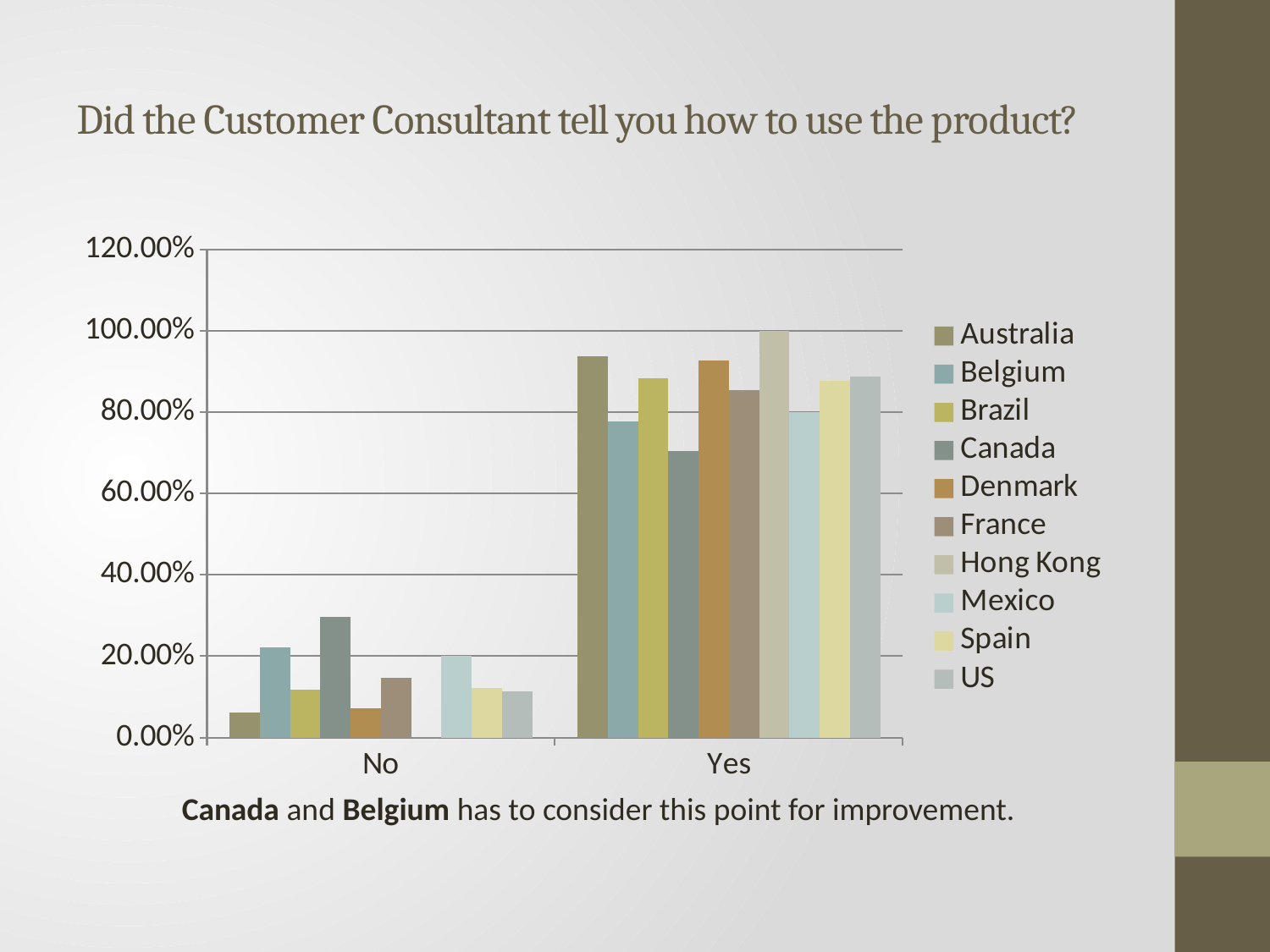

# Did the Customer Consultant tell you how to use the product?

### Chart

| Category | Australia | Belgium | Brazil | Canada | Denmark | France | Hong Kong | Mexico | Spain | US |
|---|---|---|---|---|---|---|---|---|---|---|
| No | 0.06172839506172839 | 0.2222222222222222 | 0.11764705882352941 | 0.2962962962962963 | 0.07272727272727272 | 0.14606741573033707 | 0.0 | 0.2 | 0.12222222222222222 | 0.1134020618556701 |
| Yes | 0.9382716049382716 | 0.7777777777777778 | 0.8823529411764706 | 0.7037037037037037 | 0.9272727272727272 | 0.8539325842696629 | 1.0 | 0.8 | 0.8777777777777778 | 0.8865979381443299 |
Canada and Belgium has to consider this point for improvement.